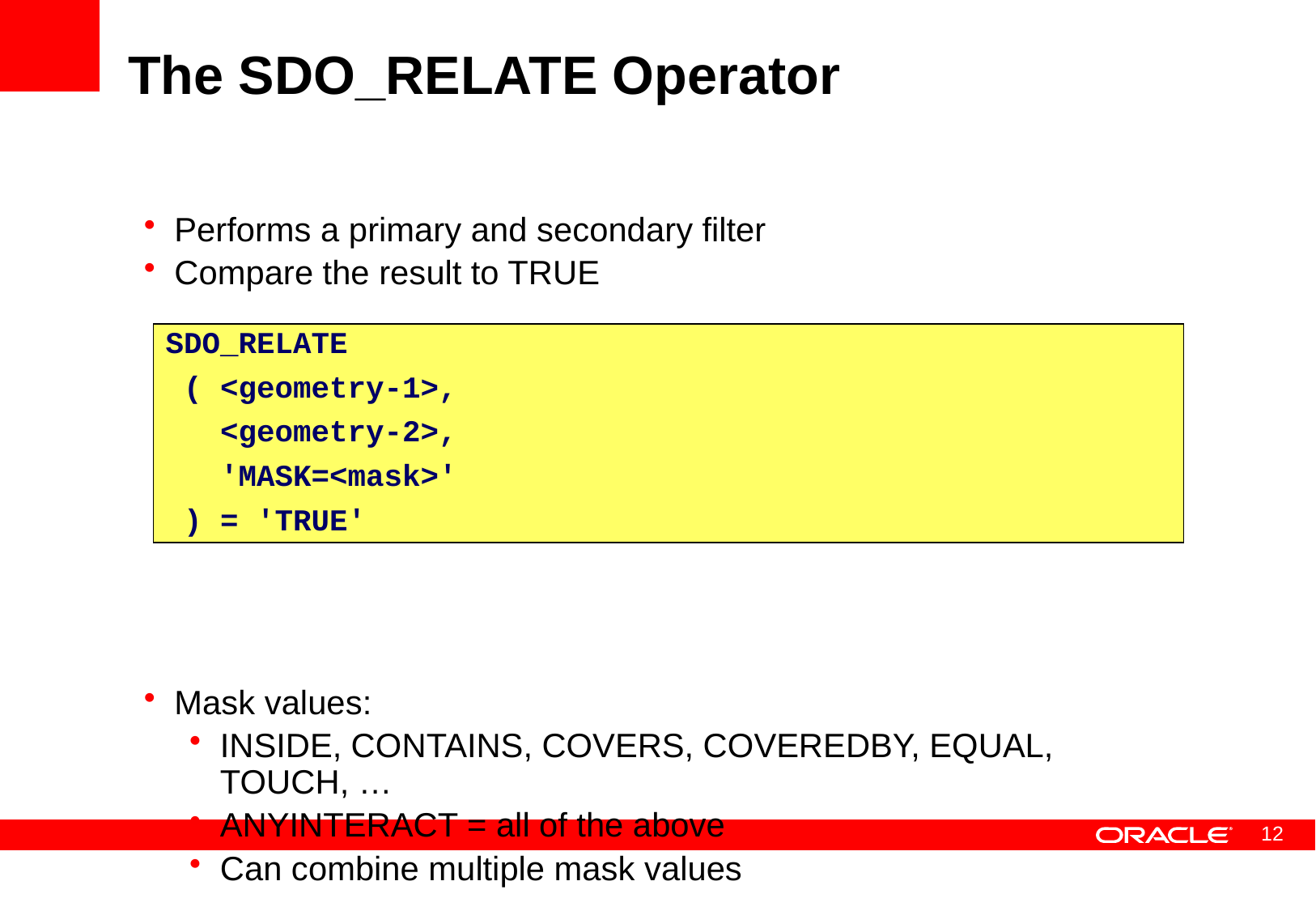

# The SDO_RELATE Operator
Performs a primary and secondary filter
Compare the result to TRUE

Mask values:
INSIDE, CONTAINS, COVERS, COVEREDBY, EQUAL, TOUCH, …
ANYINTERACT = all of the above
Can combine multiple mask values
SDO_RELATE
 ( <geometry-1>,
   <geometry-2>,
   'MASK=<mask>'
 ) = 'TRUE'